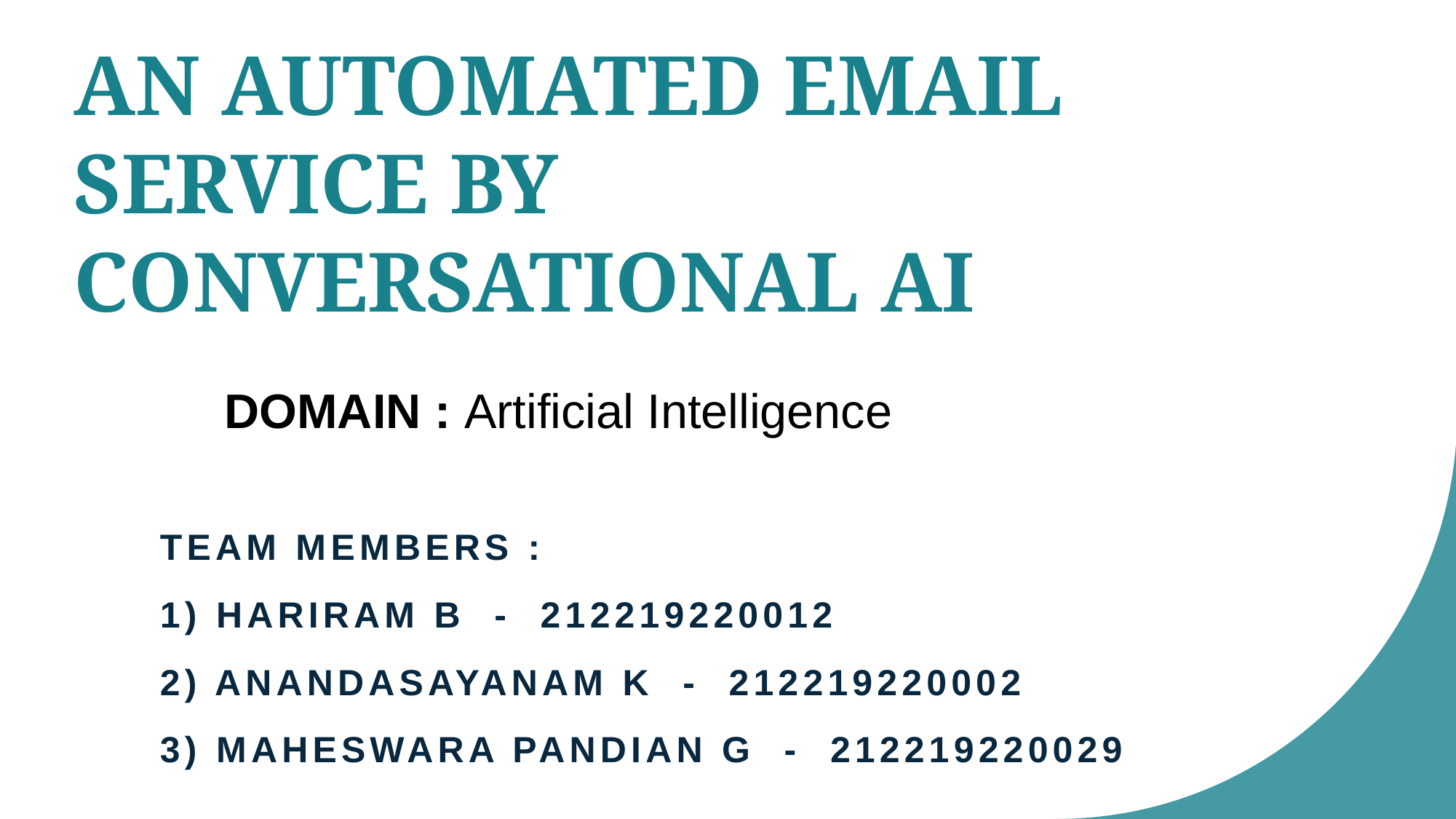

# AN AUTOMATED EMAIL SERVICE BY CONVERSATIONAL AI
DOMAIN : Artificial Intelligence
TEAM MEMBERS :
1) HARIRAM B  -  212219220012
2) ANANDASAYANAM K  -  212219220002
3) MAHESWARA PANDIAN G  -  212219220029